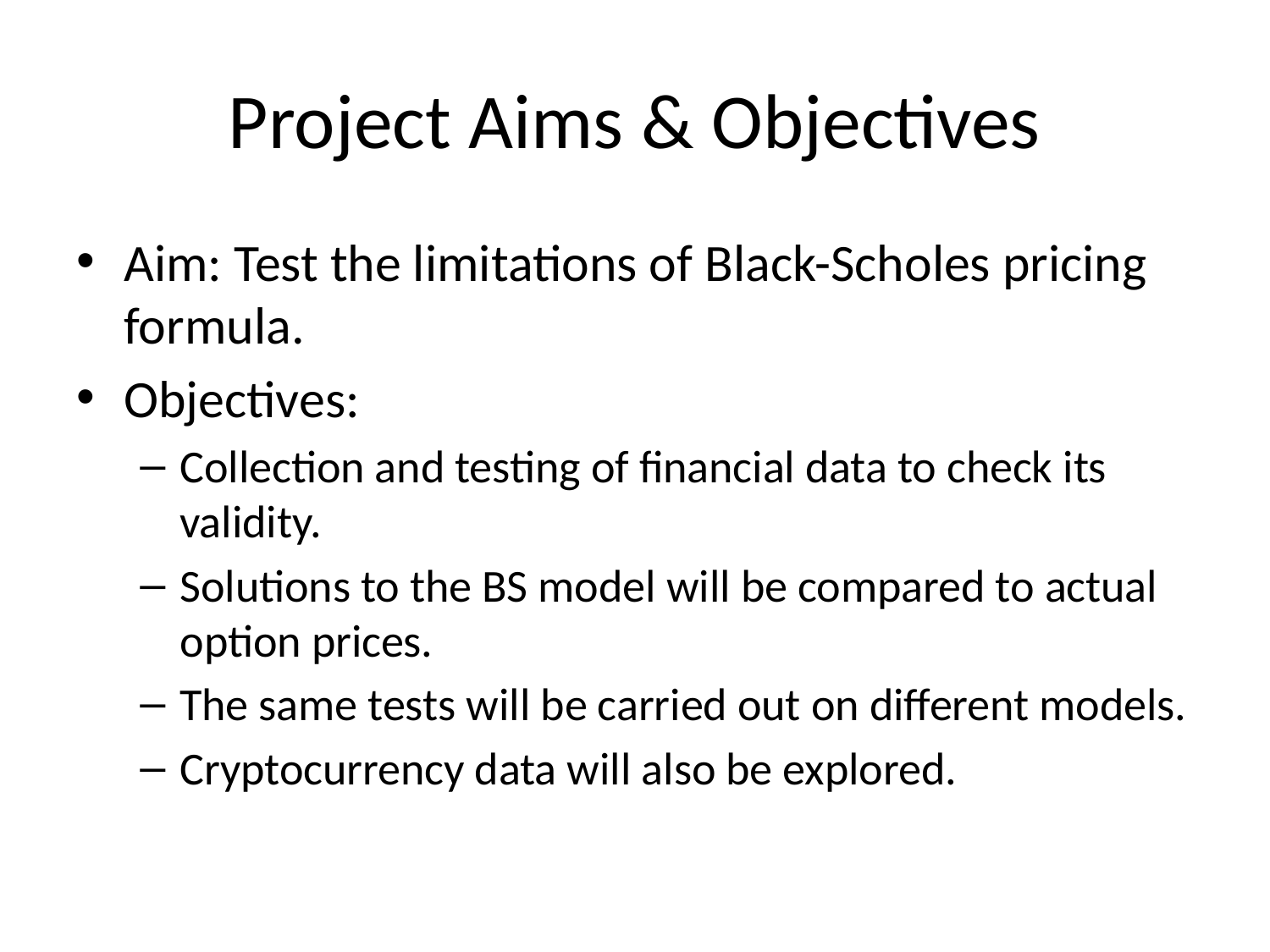

# Project Aims & Objectives
Aim: Test the limitations of Black-Scholes pricing formula.
Objectives:
Collection and testing of financial data to check its validity.
Solutions to the BS model will be compared to actual option prices.
The same tests will be carried out on different models.
Cryptocurrency data will also be explored.